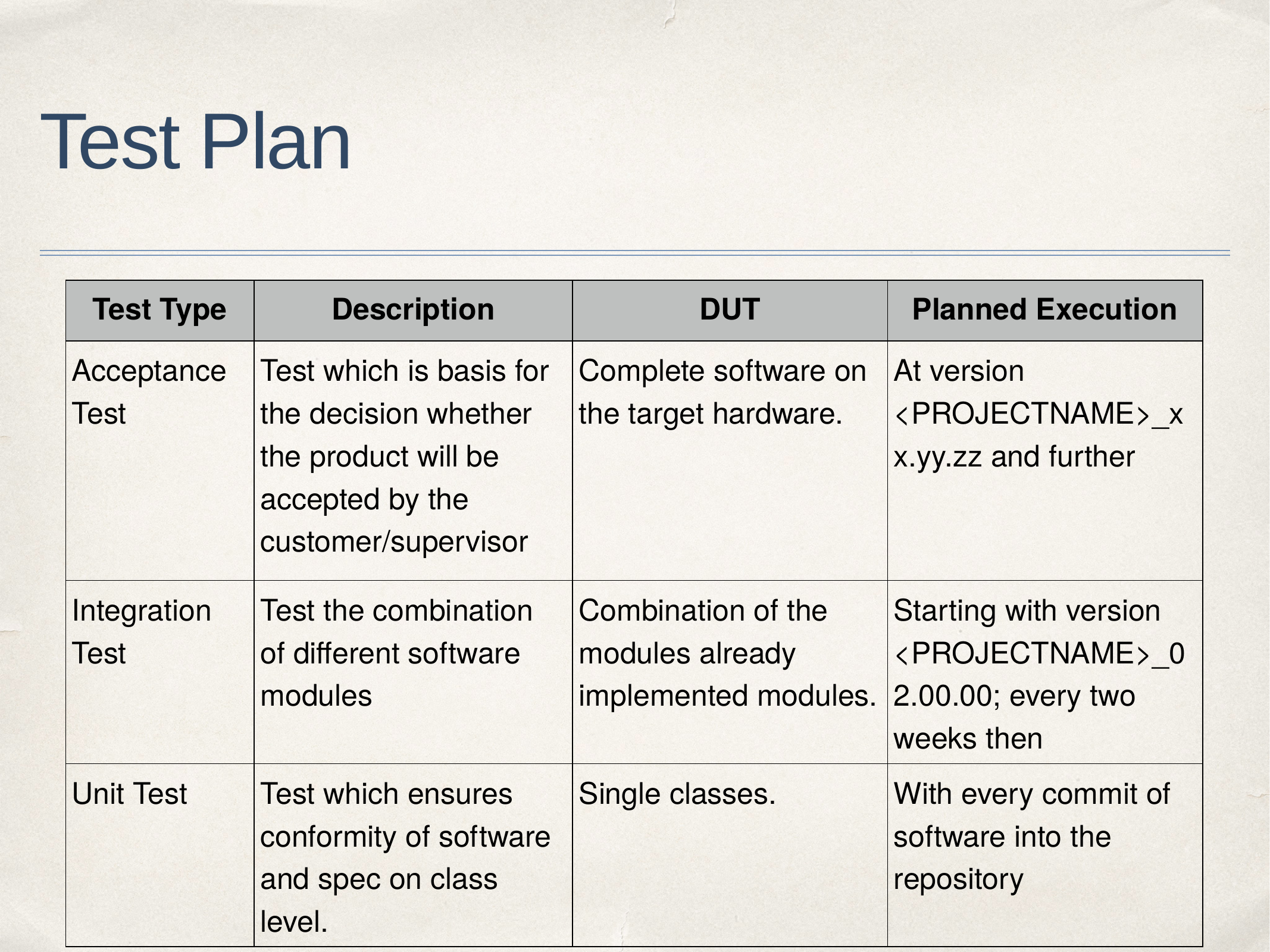

# Test Plan
| Test Type | Description | DUT | Planned Execution |
| --- | --- | --- | --- |
| Acceptance Test | Test which is basis for the decision whether the product will be accepted by the customer/supervisor | Complete software on the target hardware. | At version <PROJECTNAME>\_xx.yy.zz and further |
| Integration Test | Test the combination of different software modules | Combination of the modules already implemented modules. | Starting with version <PROJECTNAME>\_02.00.00; every two weeks then |
| Unit Test | Test which ensures conformity of software and spec on class level. | Single classes. | With every commit of software into the repository |